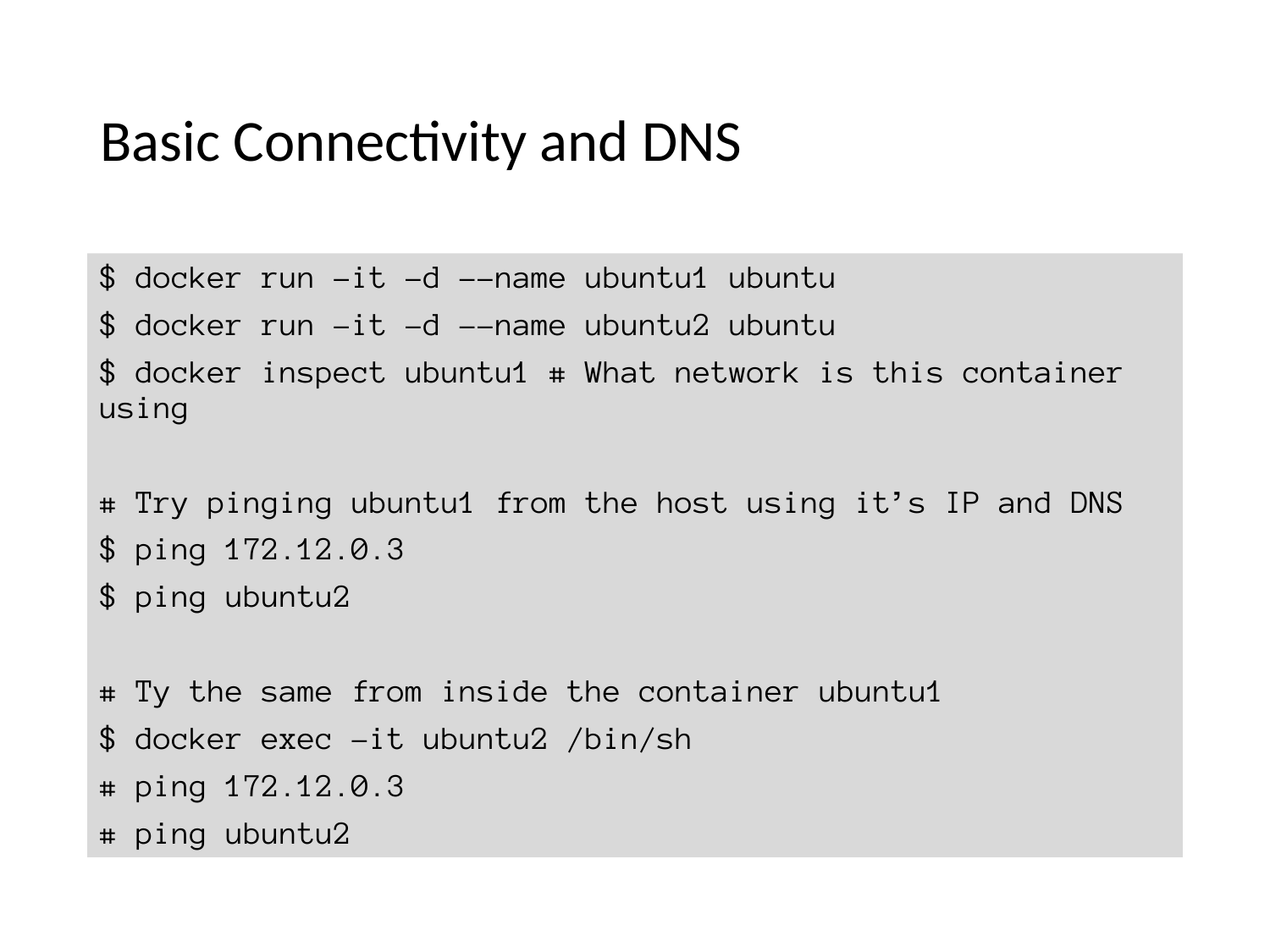

# Basic Connectivity and DNS
$ docker run -it -d --name ubuntu1 ubuntu
$ docker run -it -d --name ubuntu2 ubuntu
$ docker inspect ubuntu1 # What network is this container using

# Try pinging ubuntu1 from the host using it’s IP and DNS
$ ping 172.12.0.3
$ ping ubuntu2

# Ty the same from inside the container ubuntu1
$ docker exec -it ubuntu2 /bin/sh
# ping 172.12.0.3
# ping ubuntu2